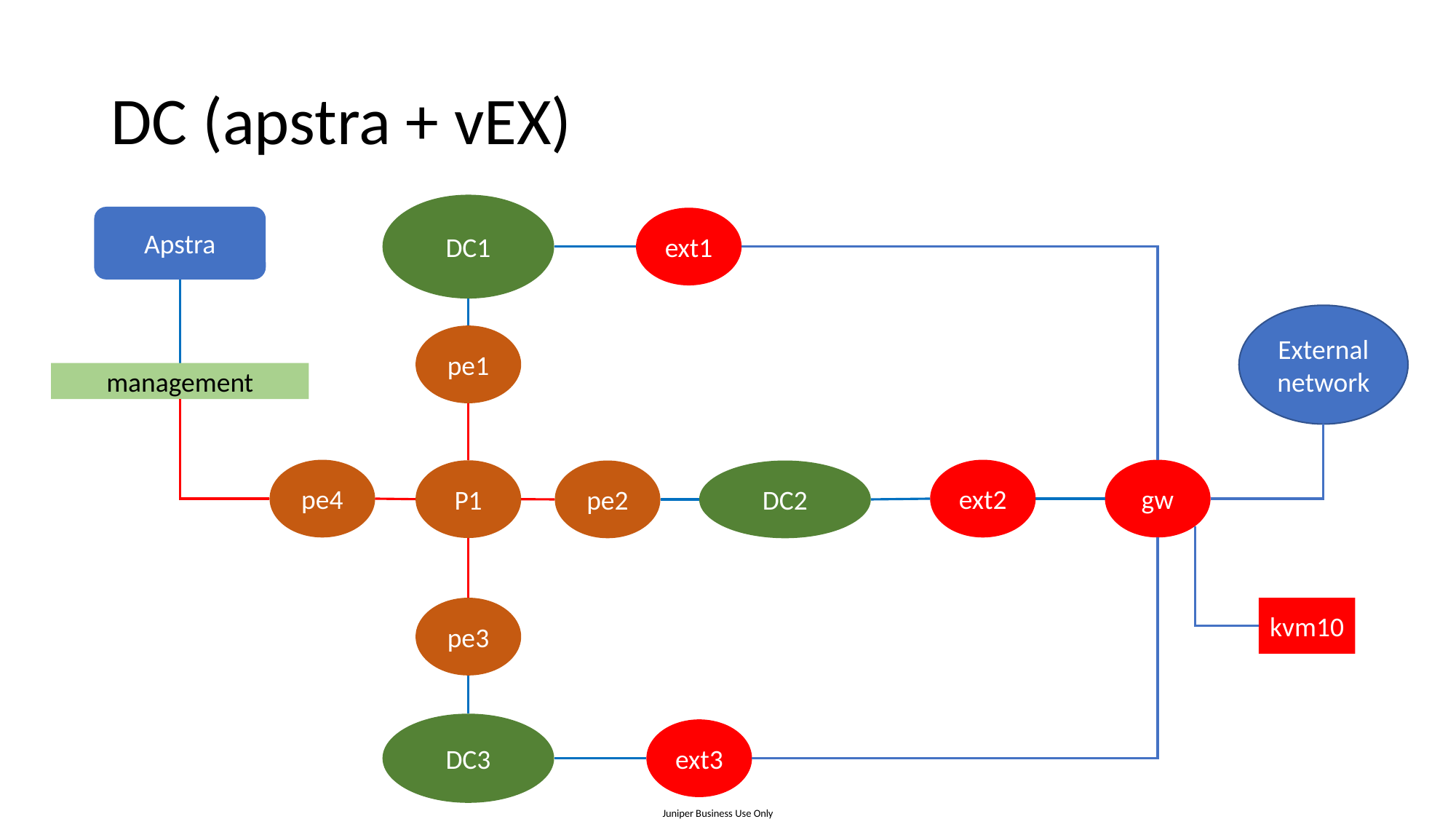

# DC (apstra + vEX)
DC1
Apstra
ext1
External network
pe1
management
ext2
gw
pe4
P1
pe2
DC2
pe3
kvm10
DC3
ext3